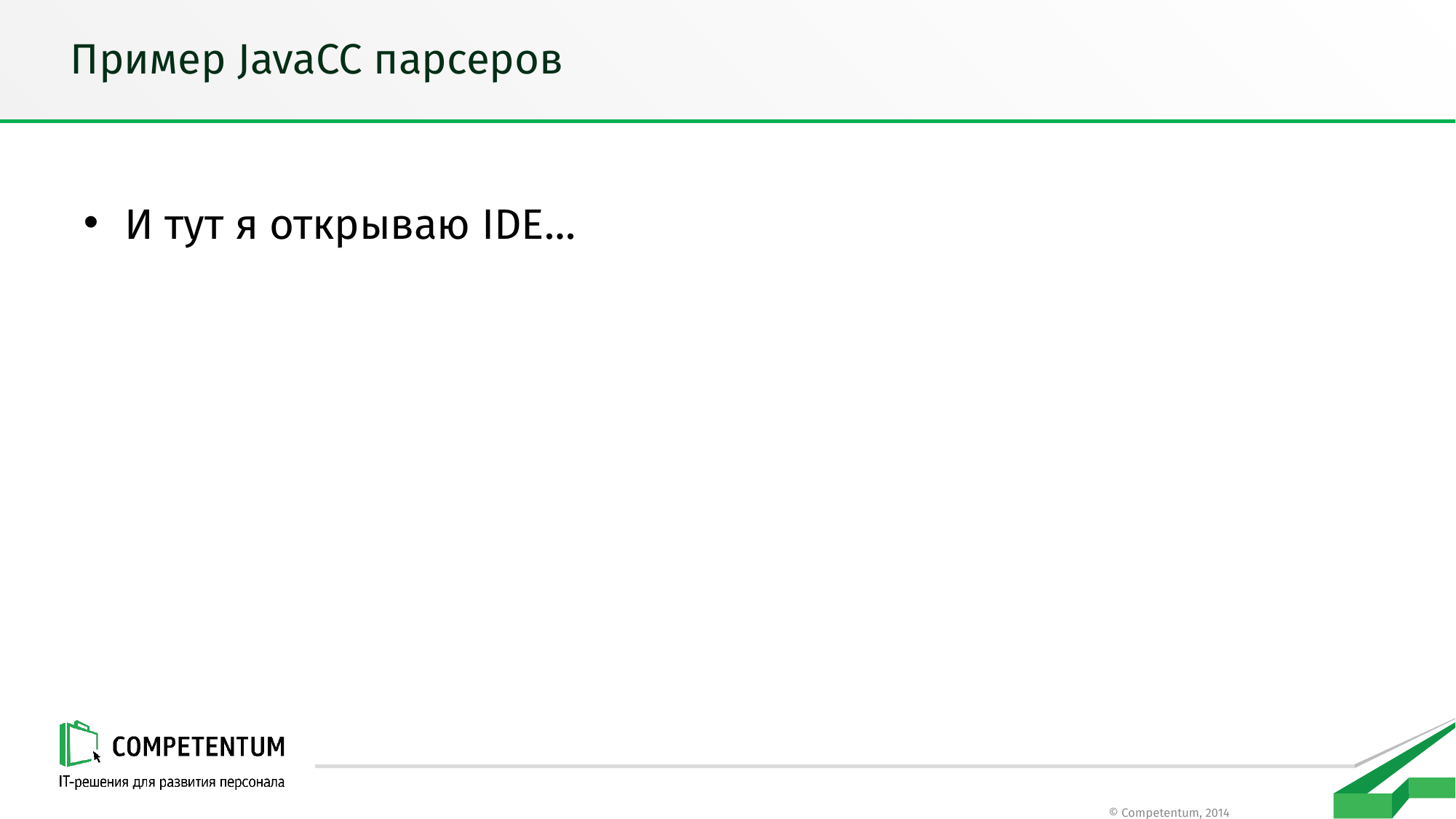

# Пример JavaCC парсеров
И тут я открываю IDE…